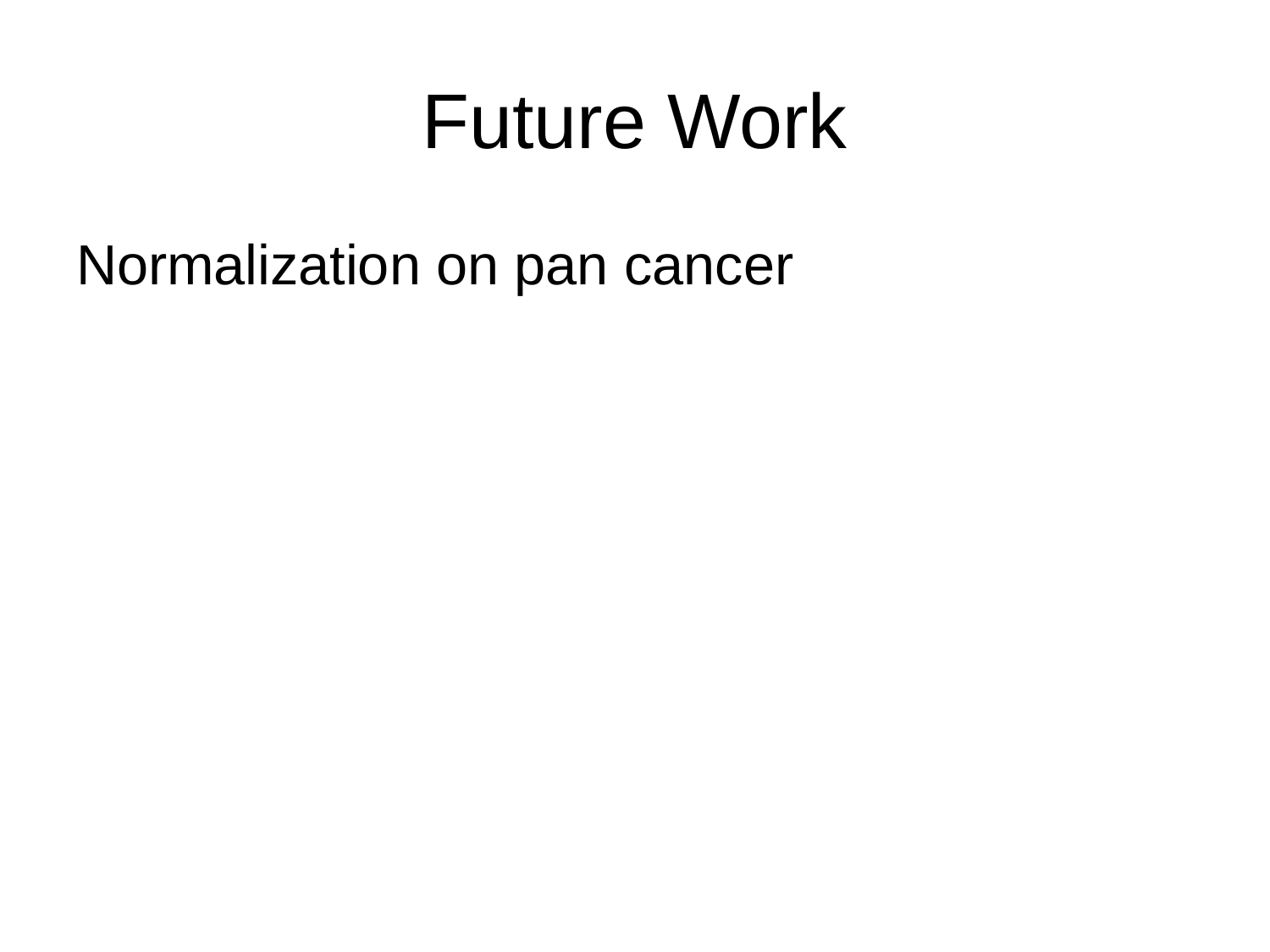

# Future Work
Normalization on pan cancer